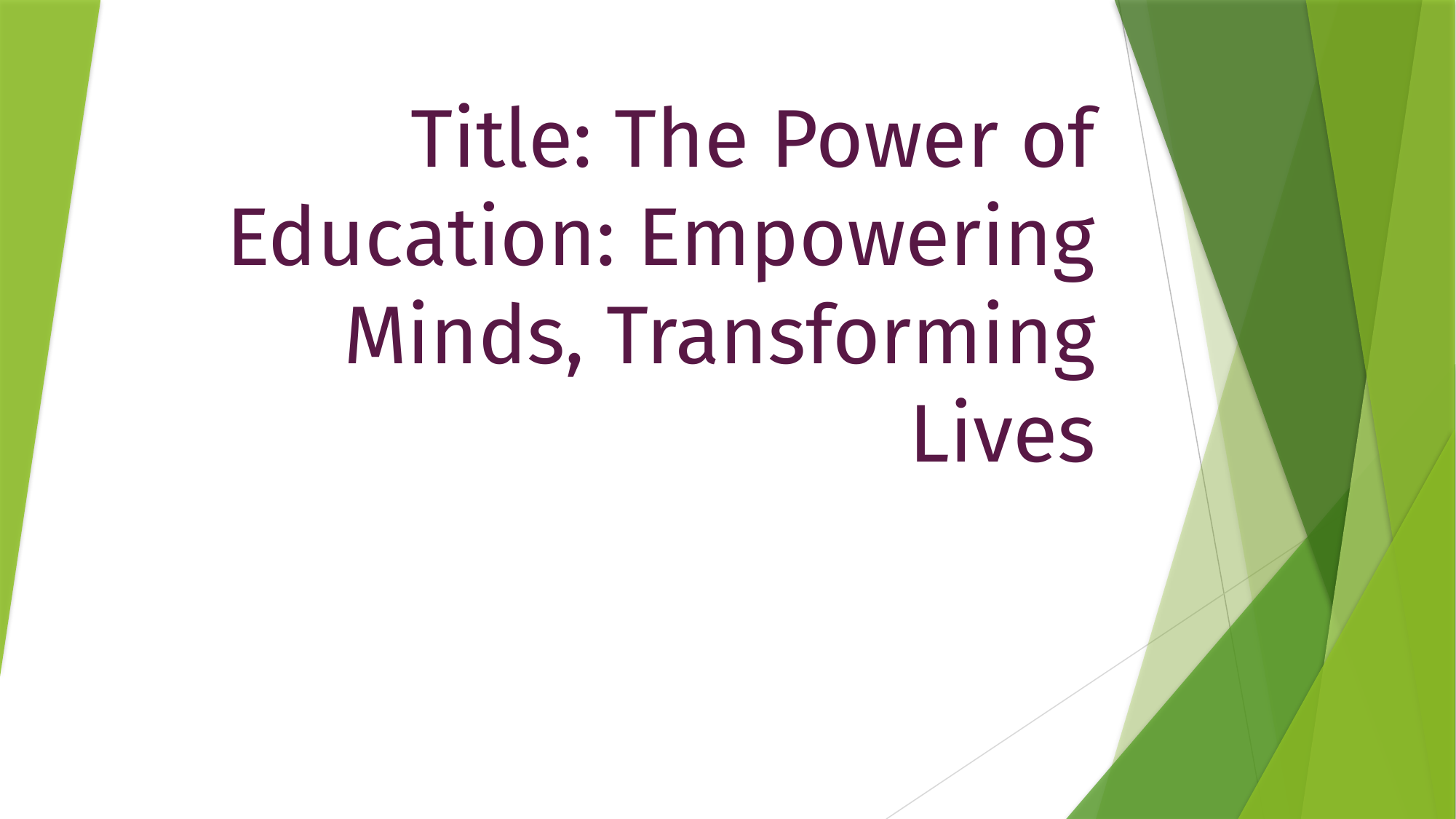

# Title: The Power of Education: Empowering Minds, Transforming Lives